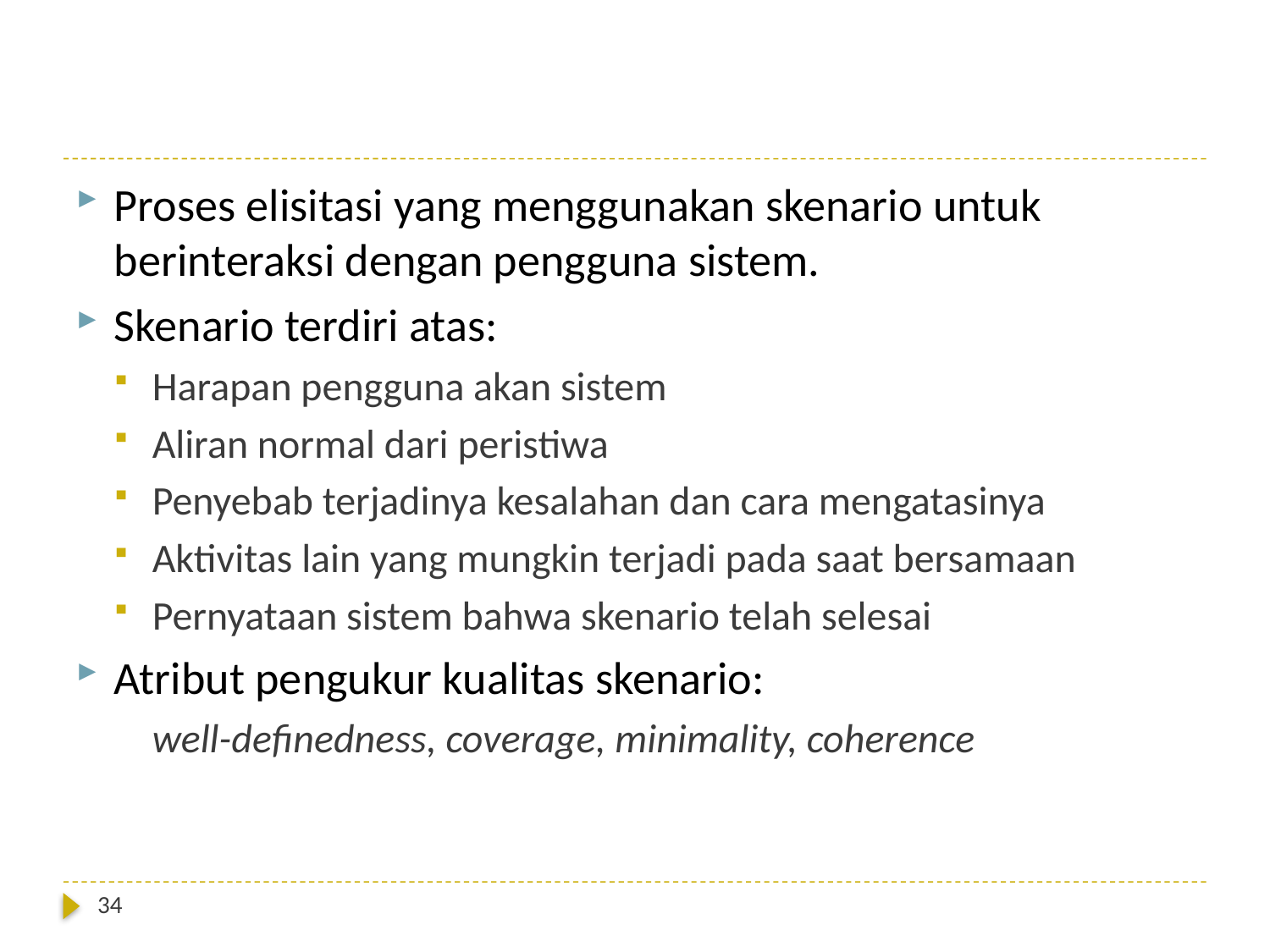

#
Proses elisitasi yang menggunakan skenario untuk berinteraksi dengan pengguna sistem.
Skenario terdiri atas:
Harapan pengguna akan sistem
Aliran normal dari peristiwa
Penyebab terjadinya kesalahan dan cara mengatasinya
Aktivitas lain yang mungkin terjadi pada saat bersamaan
Pernyataan sistem bahwa skenario telah selesai
Atribut pengukur kualitas skenario:
	well-definedness, coverage, minimality, coherence
34